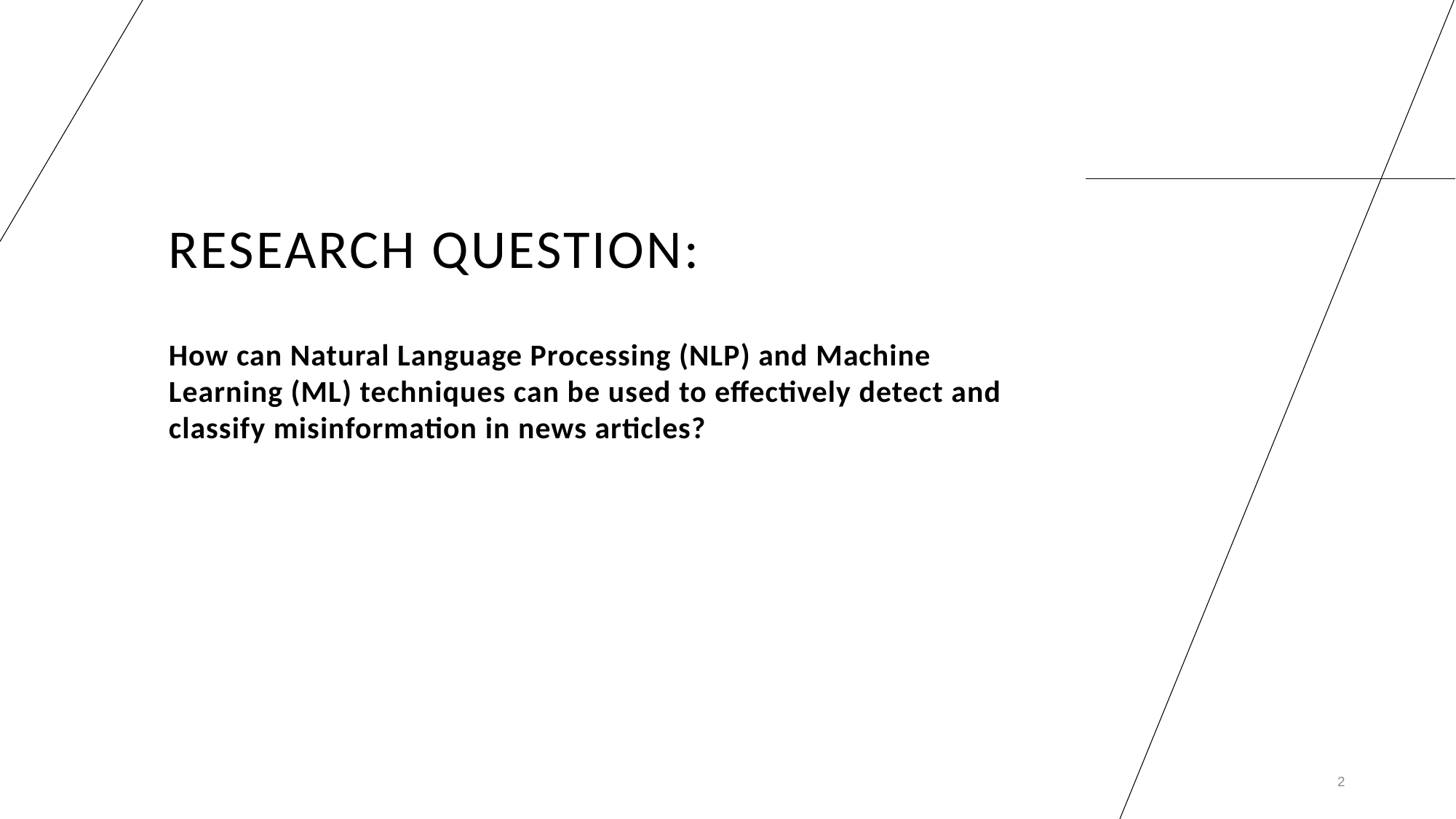

# Research Question:
How can Natural Language Processing (NLP) and Machine Learning (ML) techniques can be used to effectively detect and classify misinformation in news articles?
2